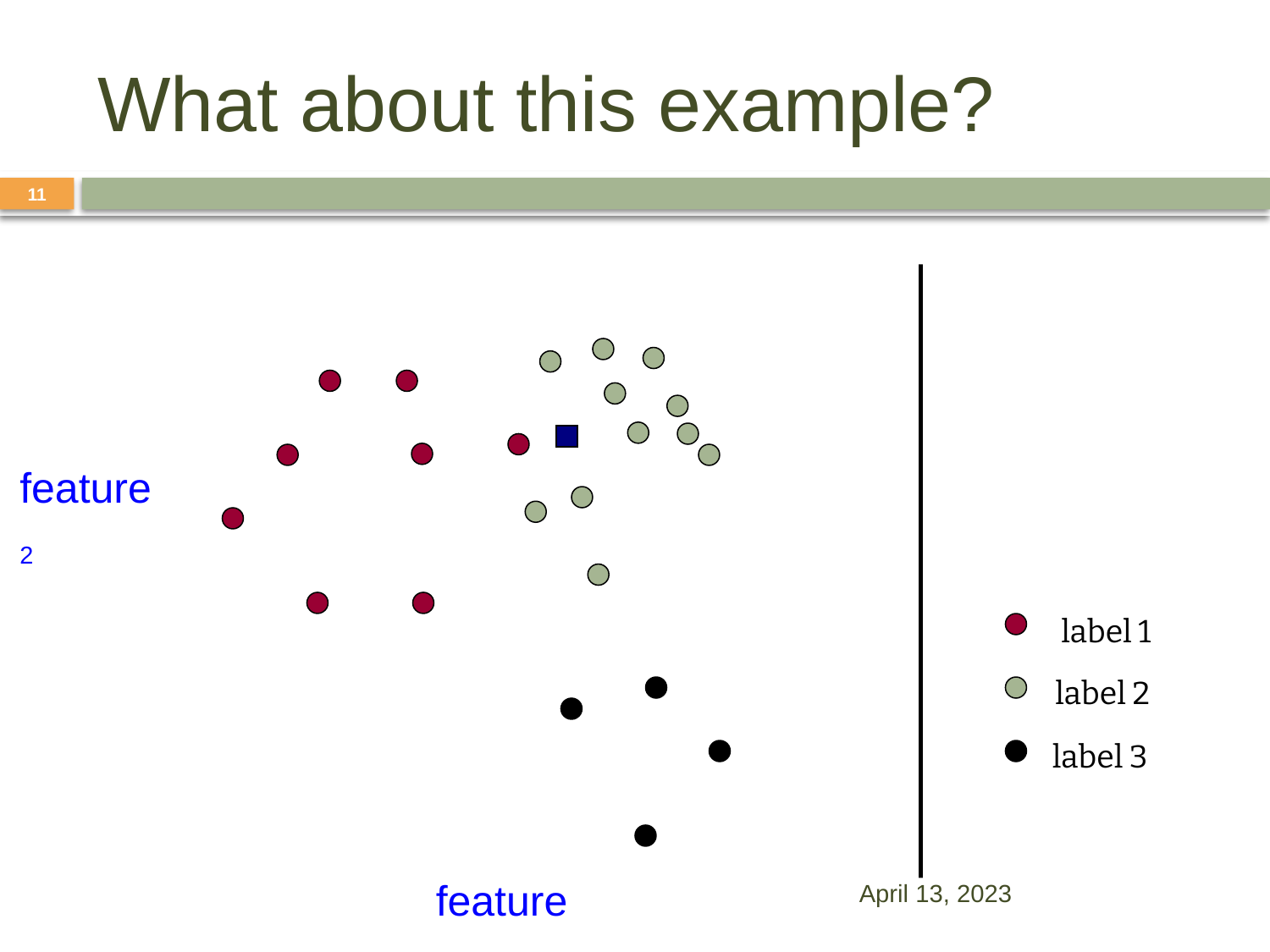

# What about this example?
11

feature2

label 1

label 2

label 3

feature1
April 13, 2023